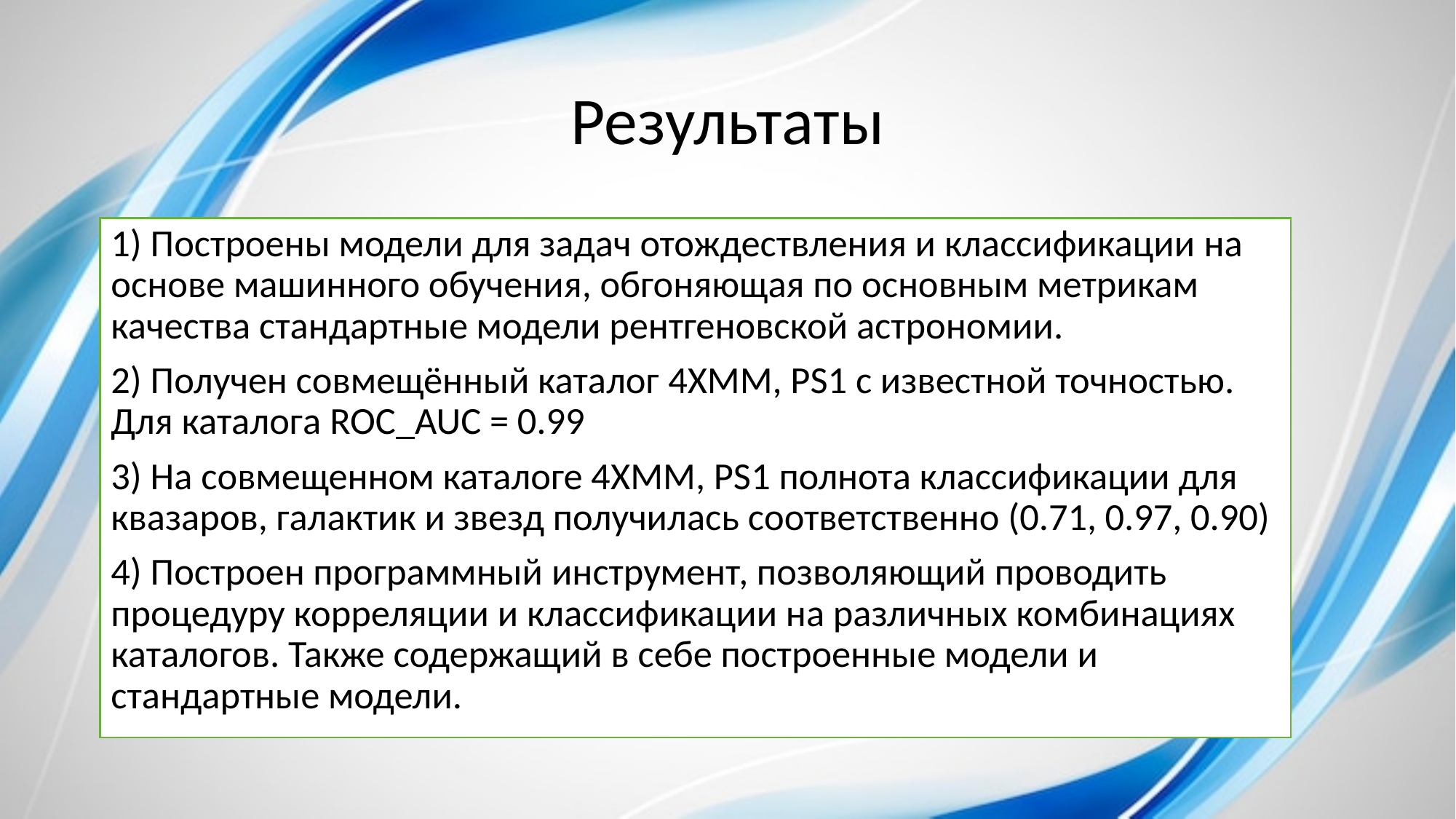

# Результаты
1) Построены модели для задач отождествления и классификации на основе машинного обучения, обгоняющая по основным метрикам качества стандартные модели рентгеновской астрономии.
2) Получен совмещённый каталог 4XMM, PS1 с известной точностью. Для каталога ROC_AUC = 0.99
3) На совмещенном каталоге 4XMM, PS1 полнота классификации для квазаров, галактик и звезд получилась соответственно (0.71, 0.97, 0.90)
4) Построен программный инструмент, позволяющий проводить процедуру корреляции и классификации на различных комбинациях каталогов. Также содержащий в себе построенные модели и стандартные модели.